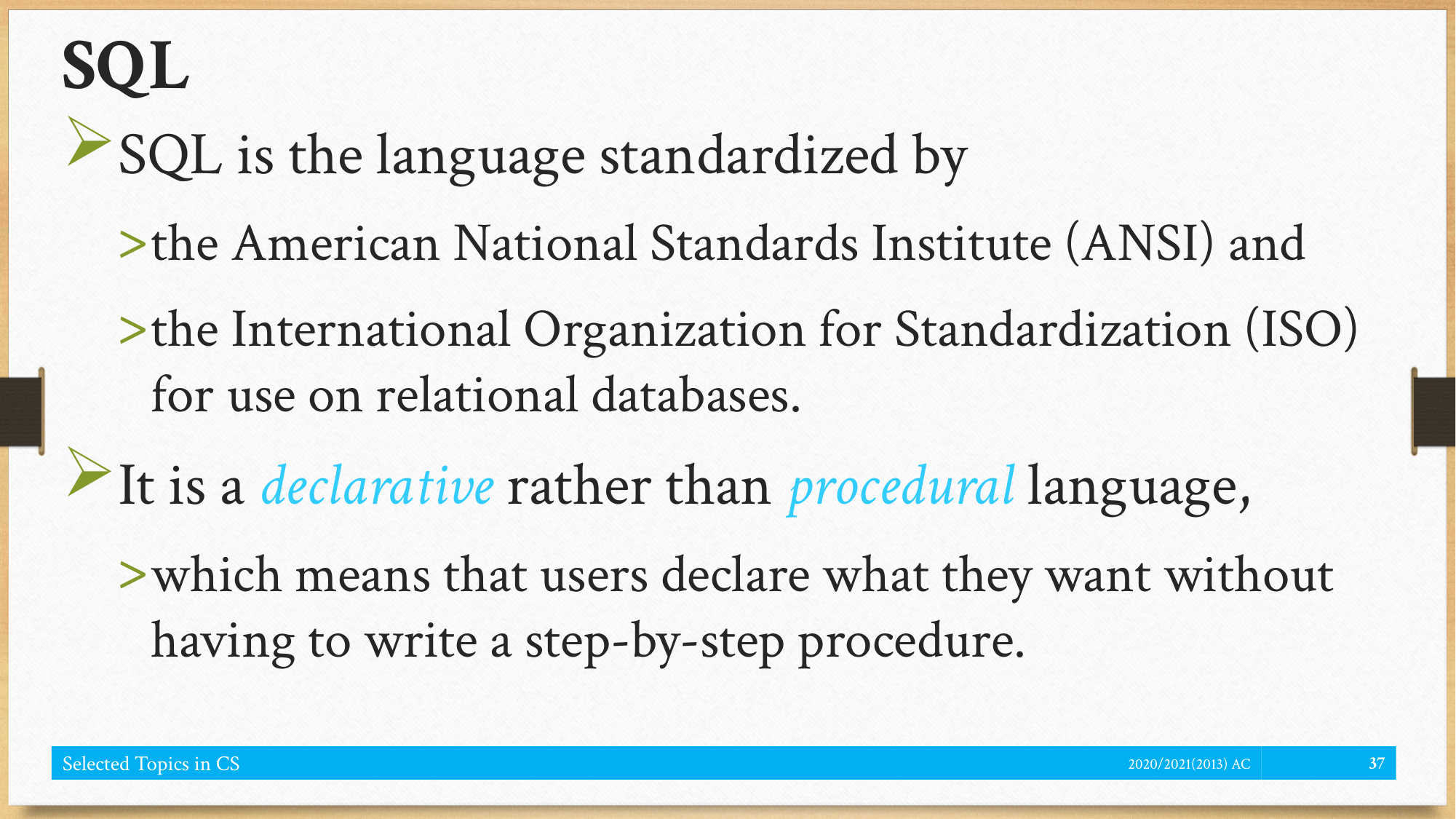

# SQL
SQL is the language standardized by
the American National Standards Institute (ANSI) and
the International Organization for Standardization (ISO) for use on relational databases.
It is a declarative rather than procedural language,
which means that users declare what they want without having to write a step-by-step procedure.

Selected Topics in CS
2020/2021(2013) AC
37